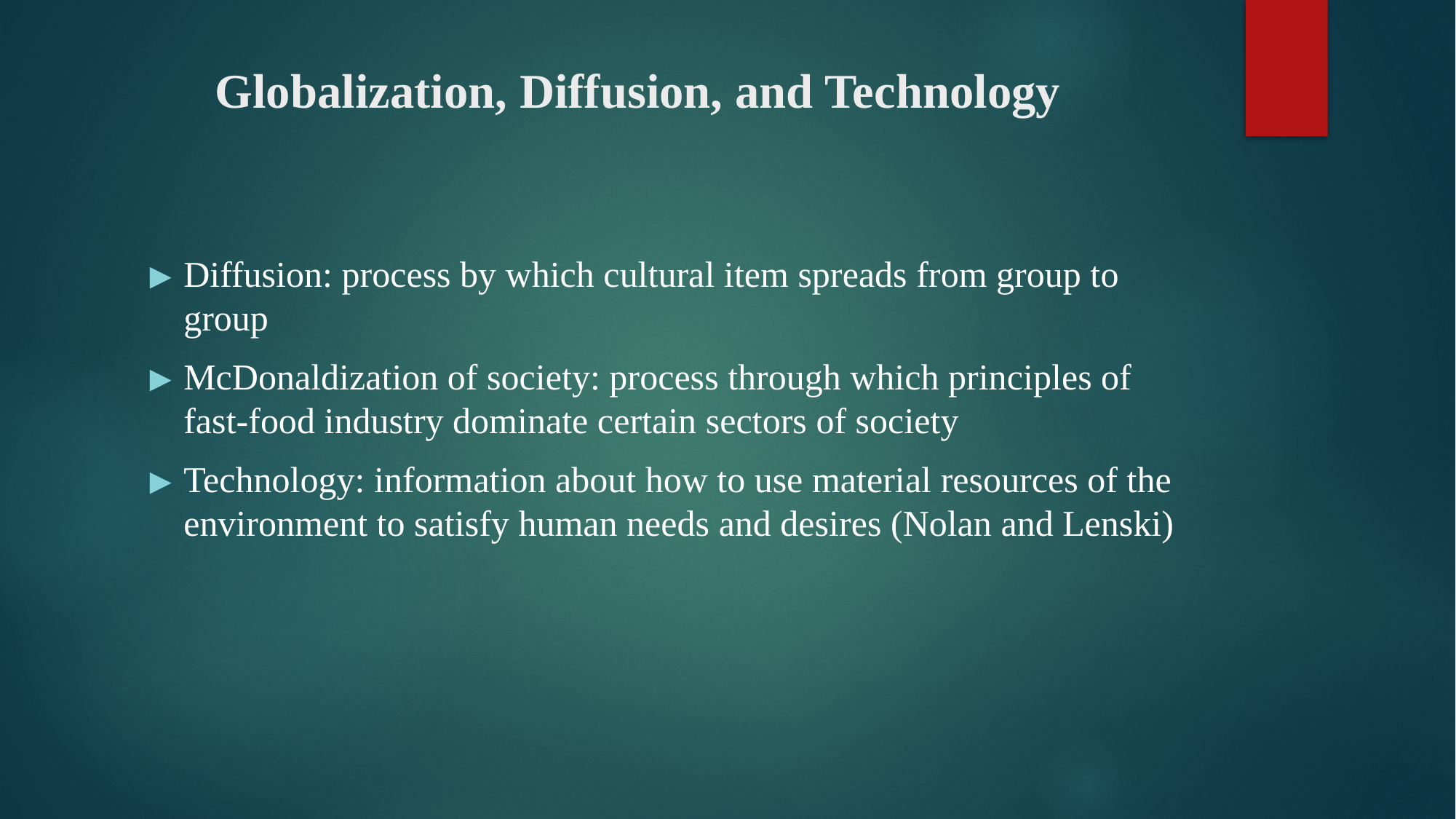

# Globalization, Diffusion, and Technology
Diffusion: process by which cultural item spreads from group to group
McDonaldization of society: process through which principles of fast-food industry dominate certain sectors of society
Technology: information about how to use material resources of the environment to satisfy human needs and desires (Nolan and Lenski)